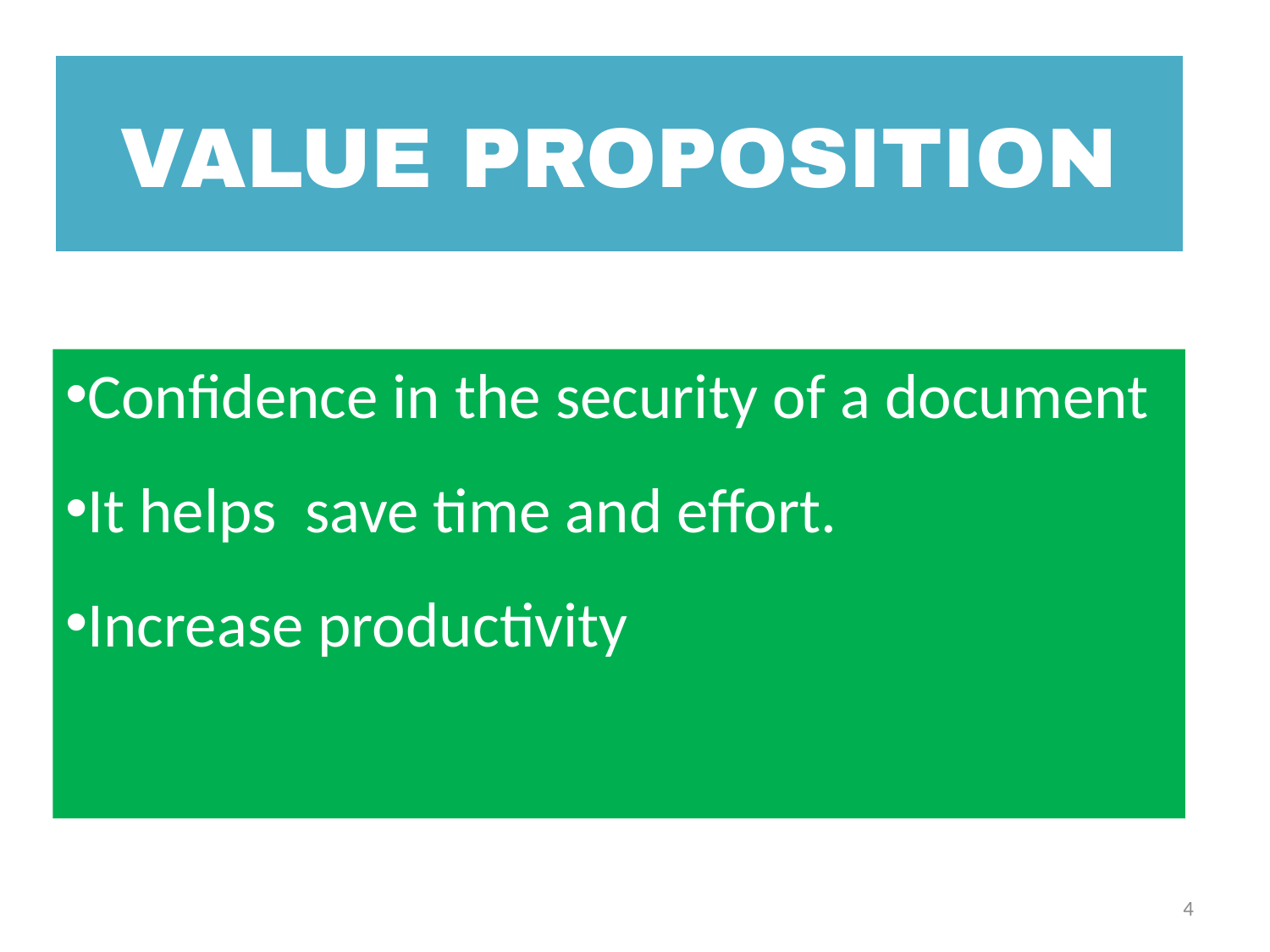

VALUE PROPOSITION
Confidence in the security of a document

It helps  save time and effort.

Increase productivity
4